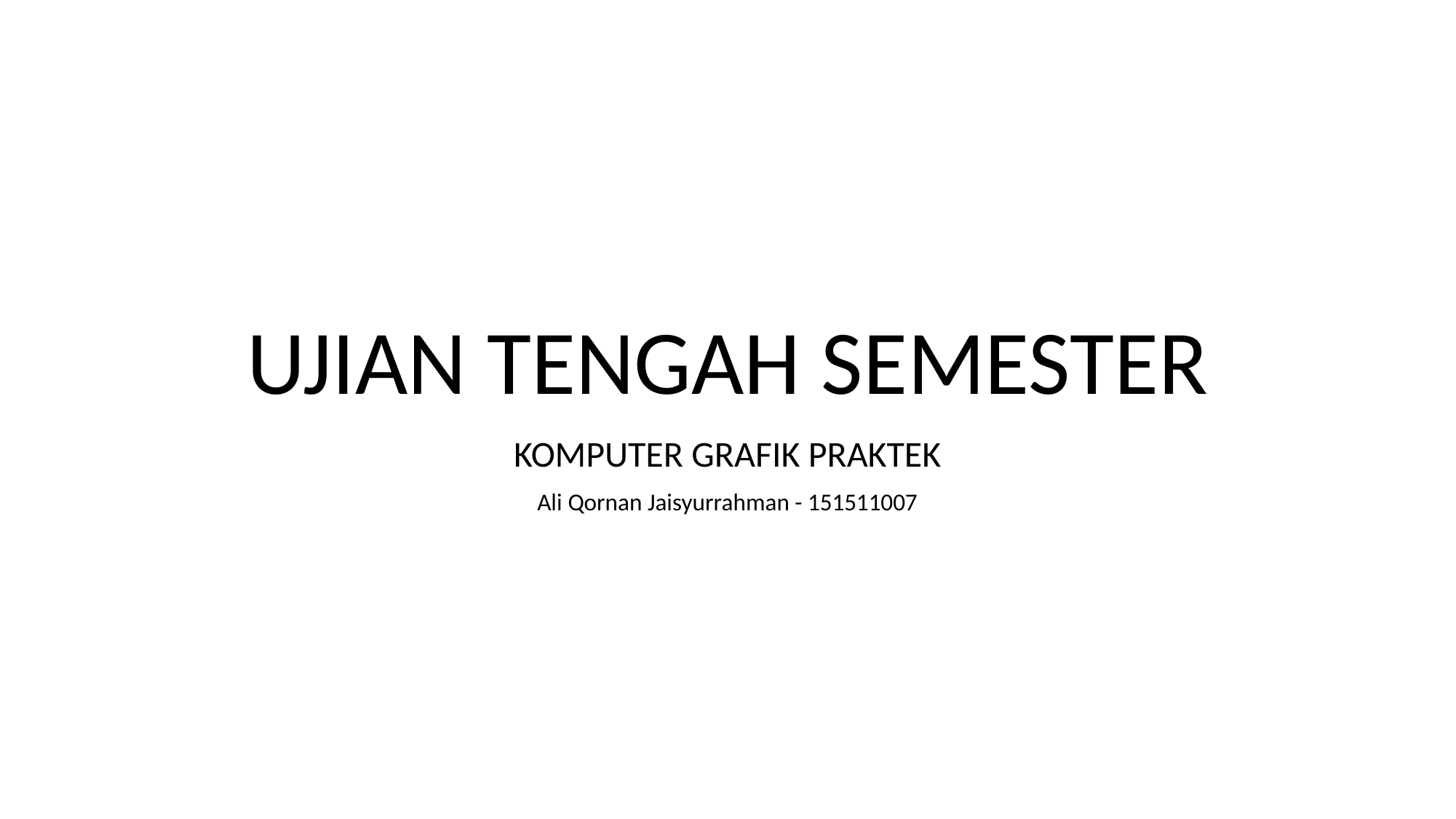

# UJIAN TENGAH SEMESTER
KOMPUTER GRAFIK PRAKTEK
Ali Qornan Jaisyurrahman - 151511007